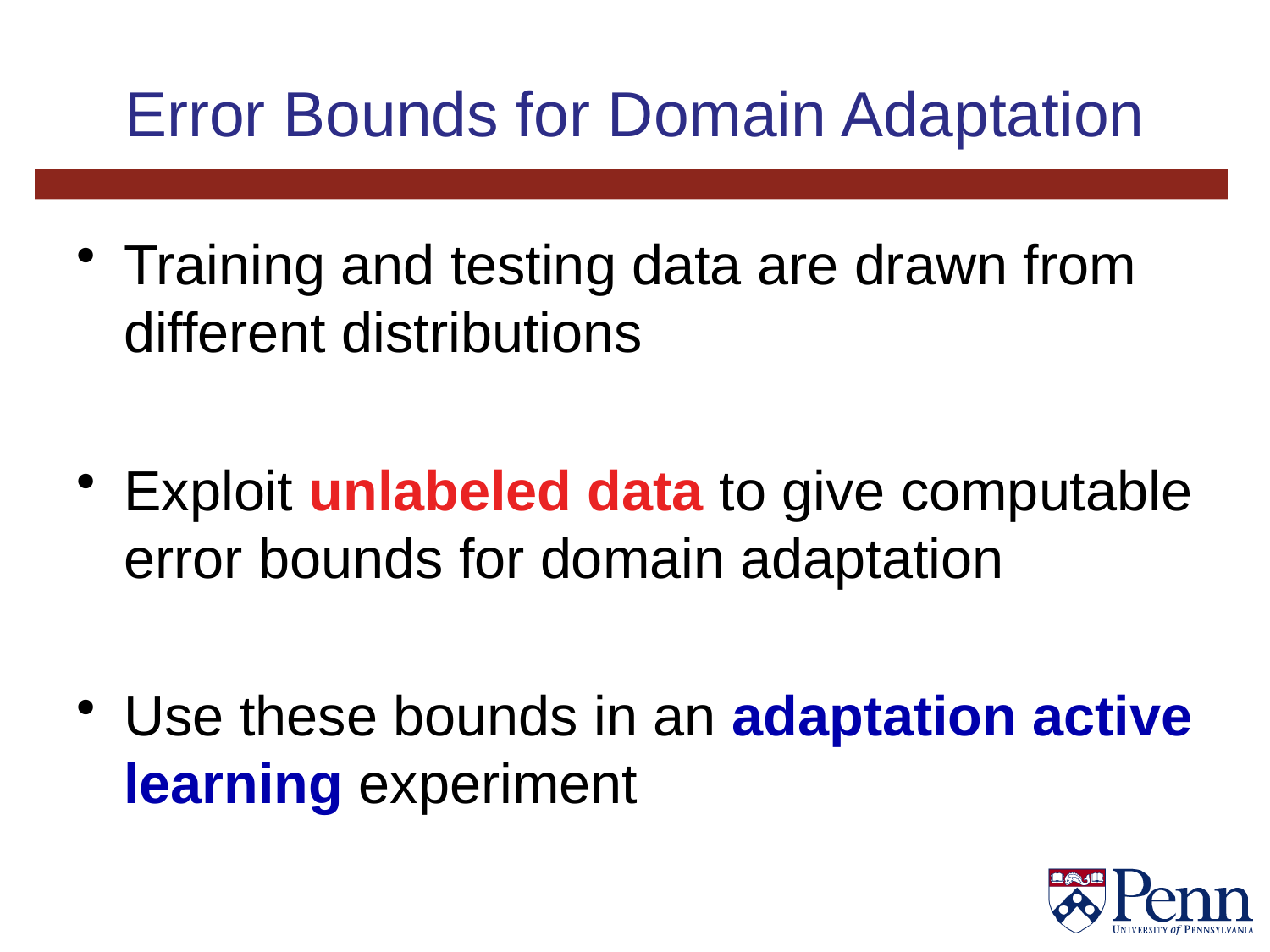

# Error Bounds for Domain Adaptation
Training and testing data are drawn from different distributions

Exploit unlabeled data to give computable error bounds for domain adaptation

Use these bounds in an adaptation active learning experiment